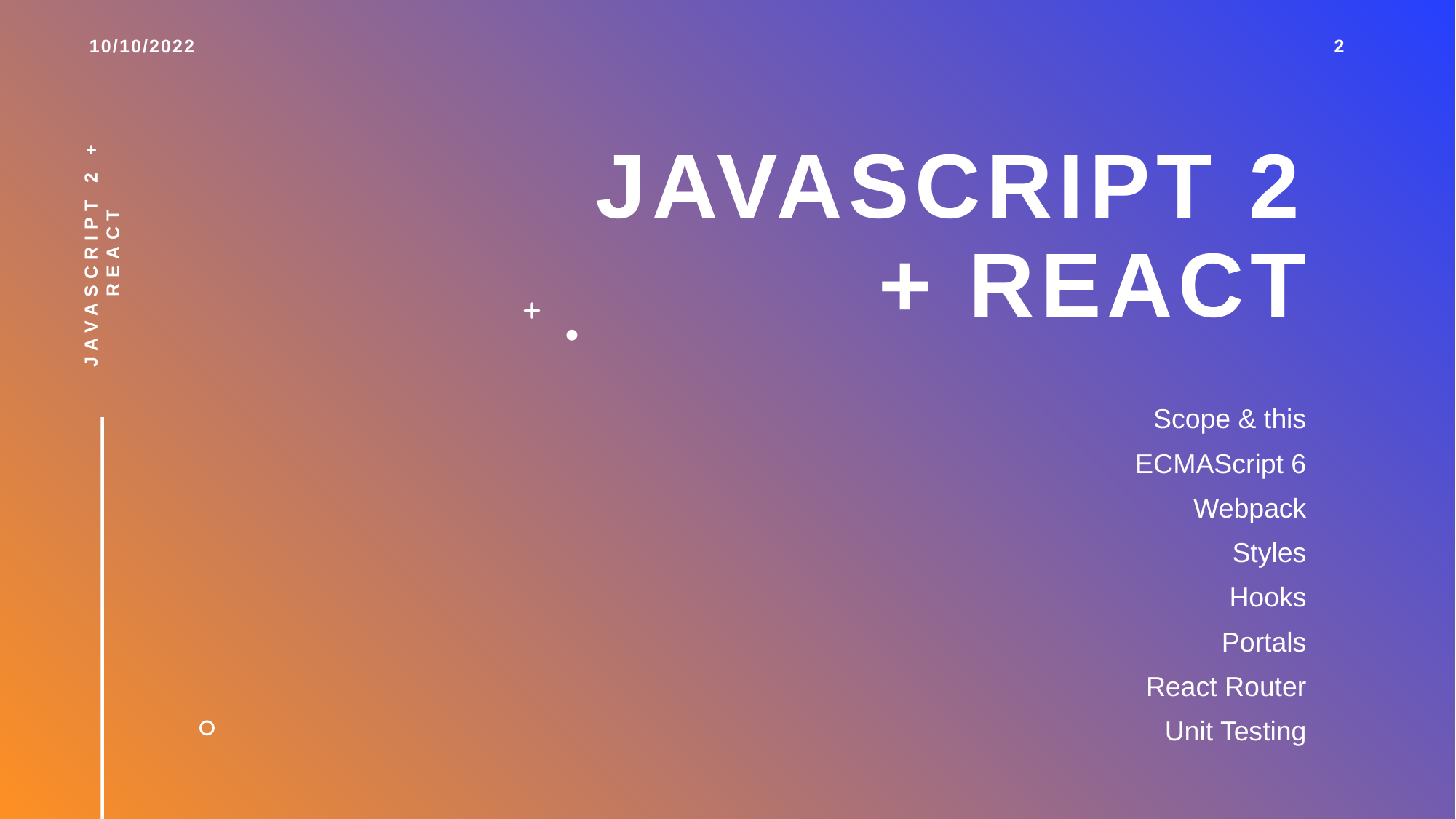

10/10/2022
2
# JavaScript 2 + React
JavaScript 2 + React
Scope & this
ECMAScript 6
Webpack
Styles
Hooks
Portals
React Router
Unit Testing